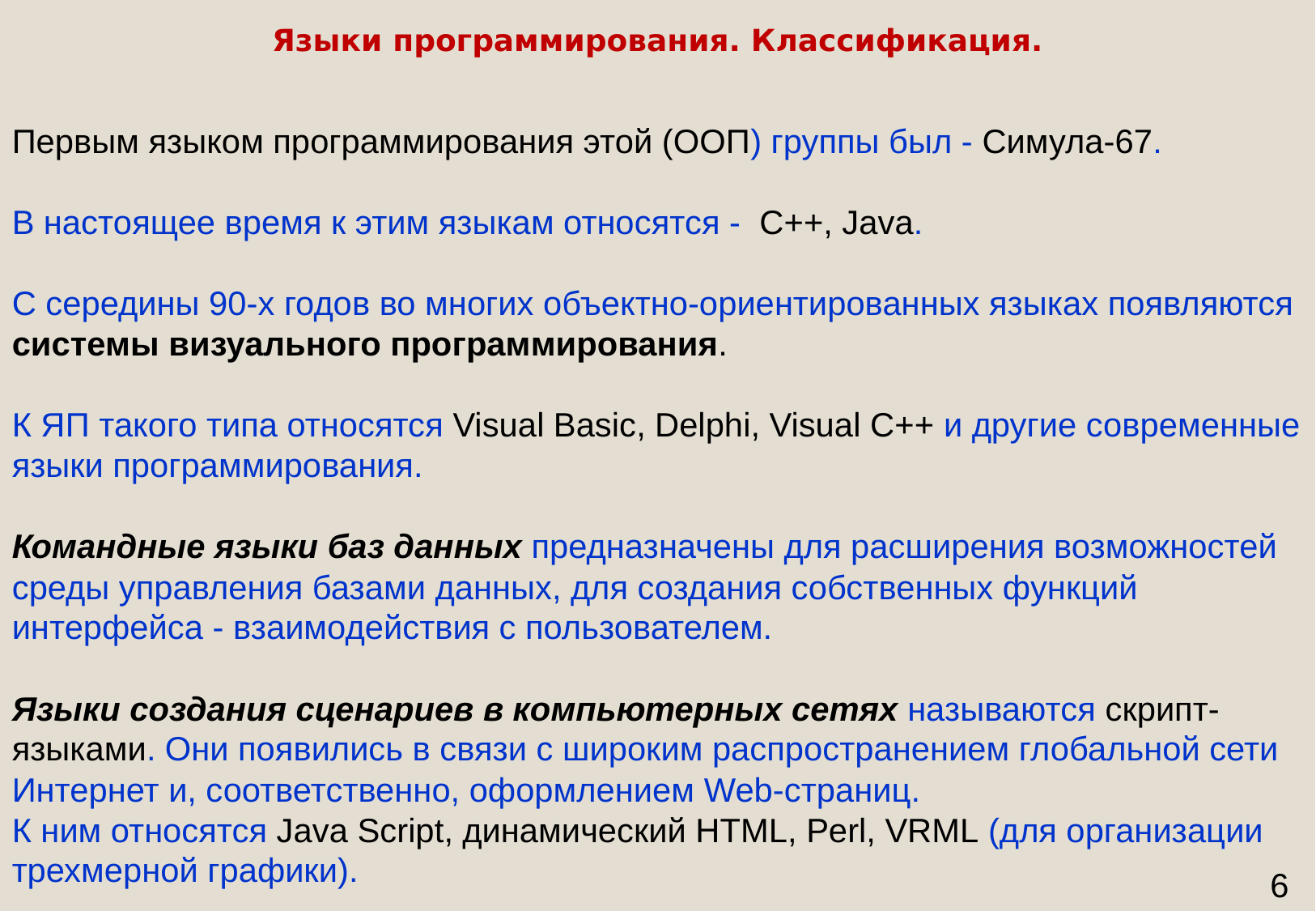

Языки программирования. Классификация.
Первым языком программирования этой (ООП) группы был - Симула-67.

В настоящее время к этим языкам относятся -  С++, Java.

С середины 90-х годов во многих объектно-ориентированных языках появляются системы визуального программирования.

К ЯП такого типа относятся Visual Basic, Delphi, Visual С++ и другие современные языки программирования.

Командные языки баз данных предназначены для расширения возможностей среды управления базами данных, для создания собственных функций интерфейса - взаимодействия с пользователем.

Языки создания сценариев в компьютерных сетях называются скрипт-языками. Они появились в связи с широким распространением глобальной сети Интернет и, соответственно, оформлением Web-страниц.
К ним относятся Java Script, динамический HTML, Perl, VRML (для организации трехмерной графики).
6